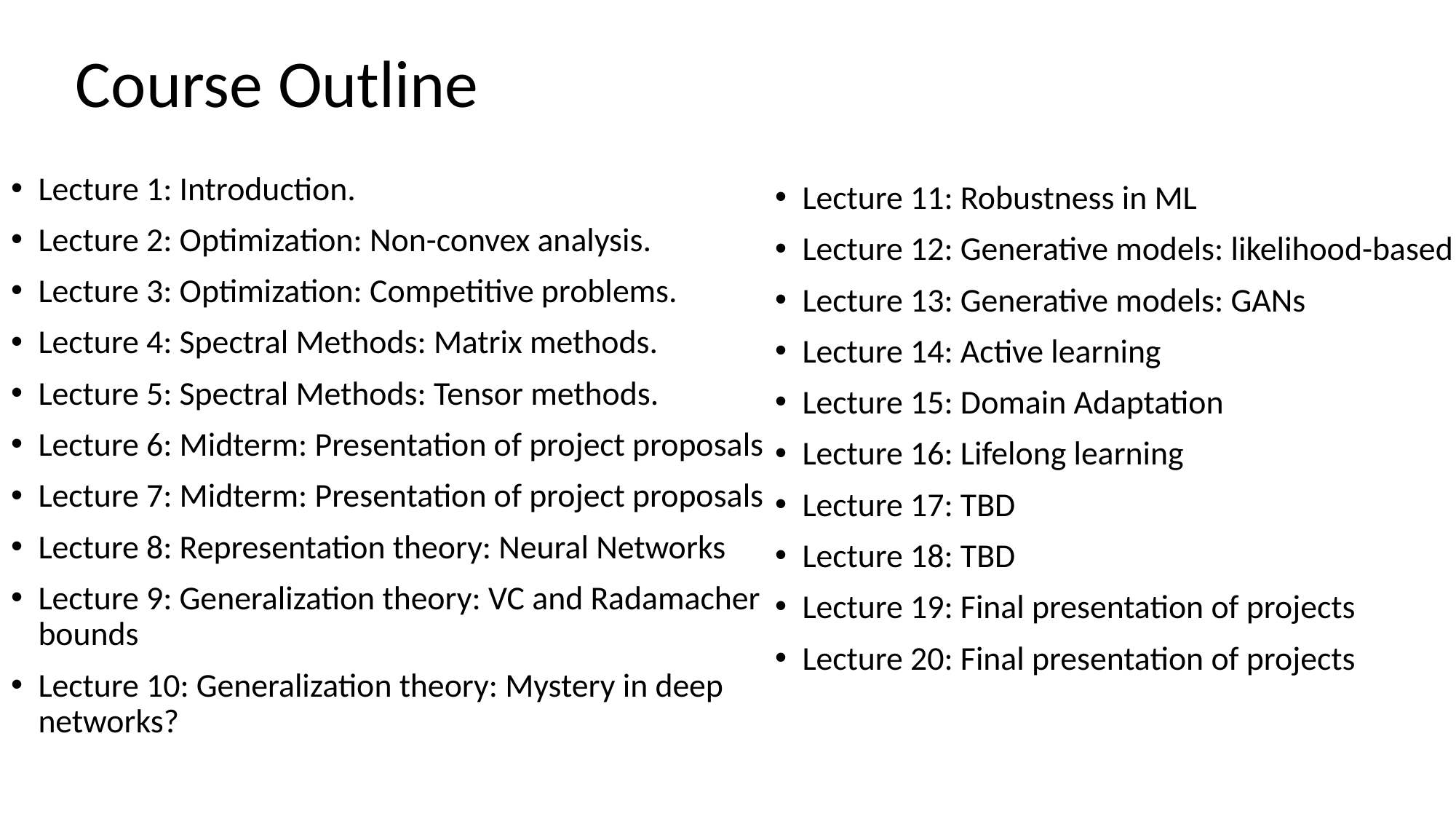

# Course Outline
Lecture 1: Introduction.
Lecture 2: Optimization: Non-convex analysis.
Lecture 3: Optimization: Competitive problems.
Lecture 4: Spectral Methods: Matrix methods.
Lecture 5: Spectral Methods: Tensor methods.
Lecture 6: Midterm: Presentation of project proposals
Lecture 7: Midterm: Presentation of project proposals
Lecture 8: Representation theory: Neural Networks
Lecture 9: Generalization theory: VC and Radamacher bounds
Lecture 10: Generalization theory: Mystery in deep networks?
Lecture 11: Robustness in ML
Lecture 12: Generative models: likelihood-based
Lecture 13: Generative models: GANs
Lecture 14: Active learning
Lecture 15: Domain Adaptation
Lecture 16: Lifelong learning
Lecture 17: TBD
Lecture 18: TBD
Lecture 19: Final presentation of projects
Lecture 20: Final presentation of projects